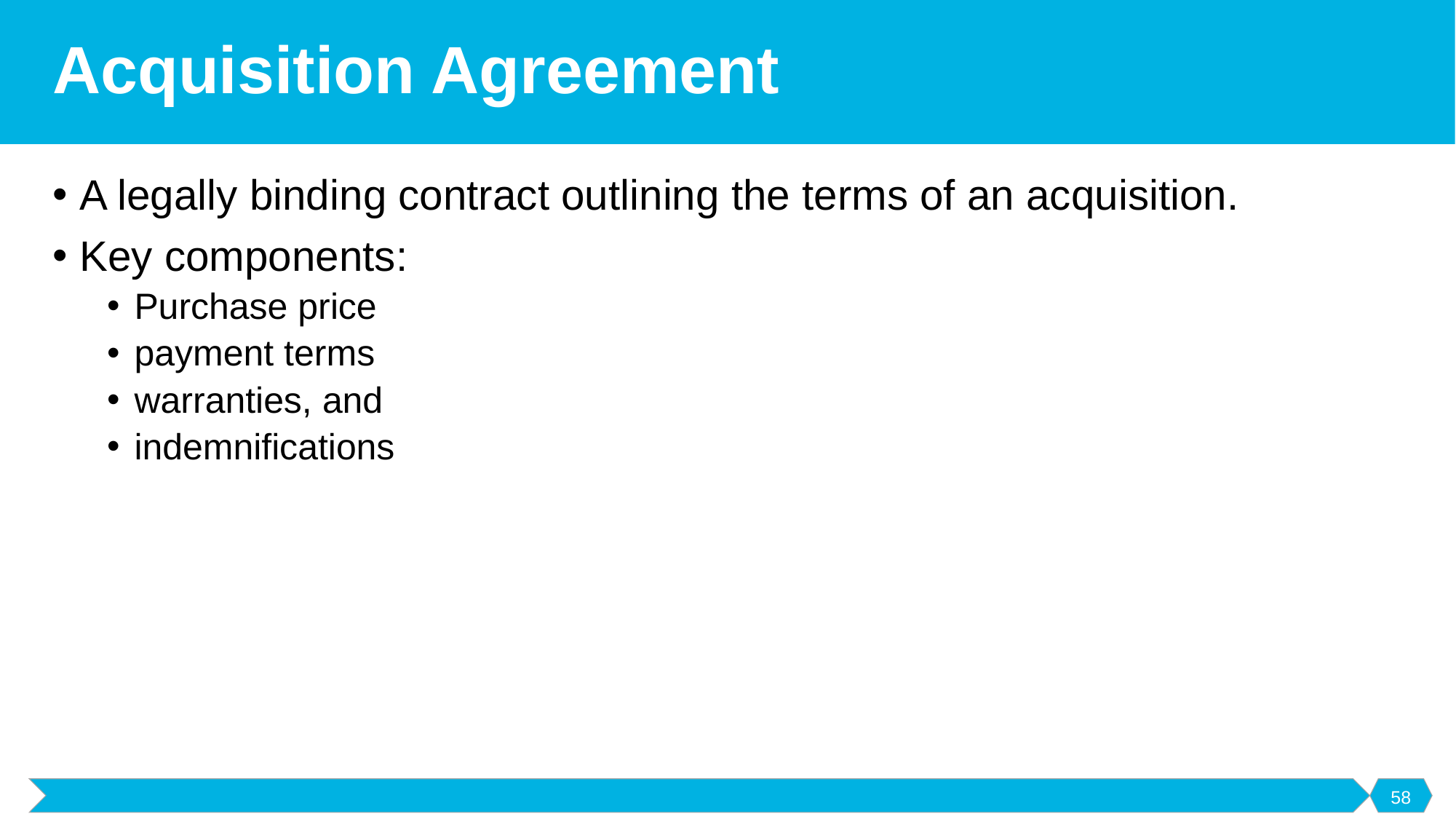

# Acquisition Agreement
A legally binding contract outlining the terms of an acquisition.
Key components:
Purchase price
payment terms
warranties, and
indemnifications
58